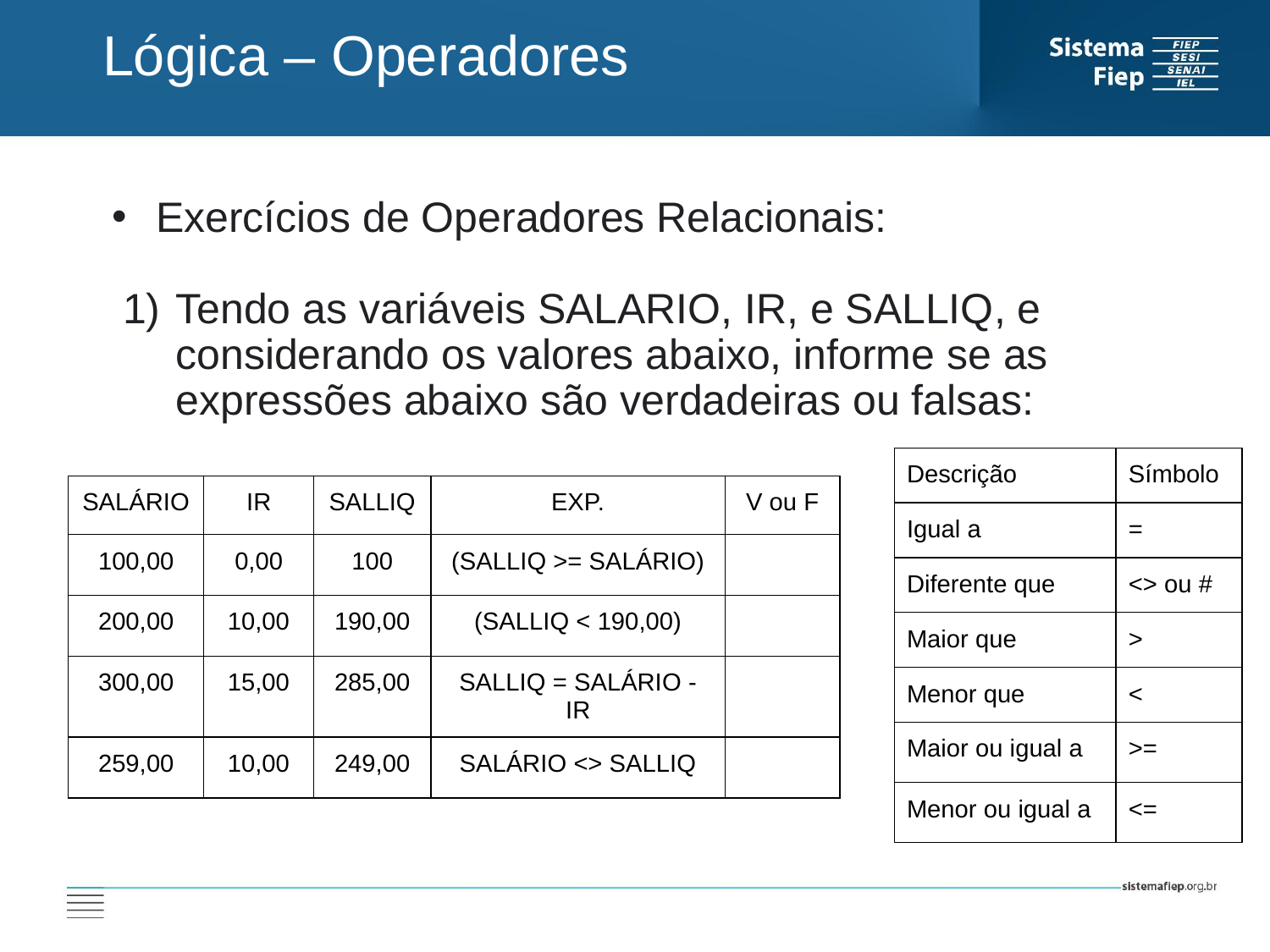

Lógica – Operadores

 Exercícios de Operadores Relacionais:

Tendo as variáveis SALARIO, IR, e SALLIQ, e considerando os valores abaixo, informe se as expressões abaixo são verdadeiras ou falsas:

| Descrição | Símbolo |
| --- | --- |
| Igual a | = |
| Diferente que | <> ou # |
| Maior que | > |
| Menor que | < |
| Maior ou igual a | >= |
| Menor ou igual a | <= |
| SALÁRIO | IR | SALLIQ | EXP. | V ou F |
| --- | --- | --- | --- | --- |
| 100,00 | 0,00 | 100 | (SALLIQ >= SALÁRIO) |  |
| 200,00 | 10,00 | 190,00 | (SALLIQ < 190,00) |  |
| 300,00 | 15,00 | 285,00 | SALLIQ = SALÁRIO - IR |  |
| 259,00 | 10,00 | 249,00 | SALÁRIO <> SALLIQ |  |